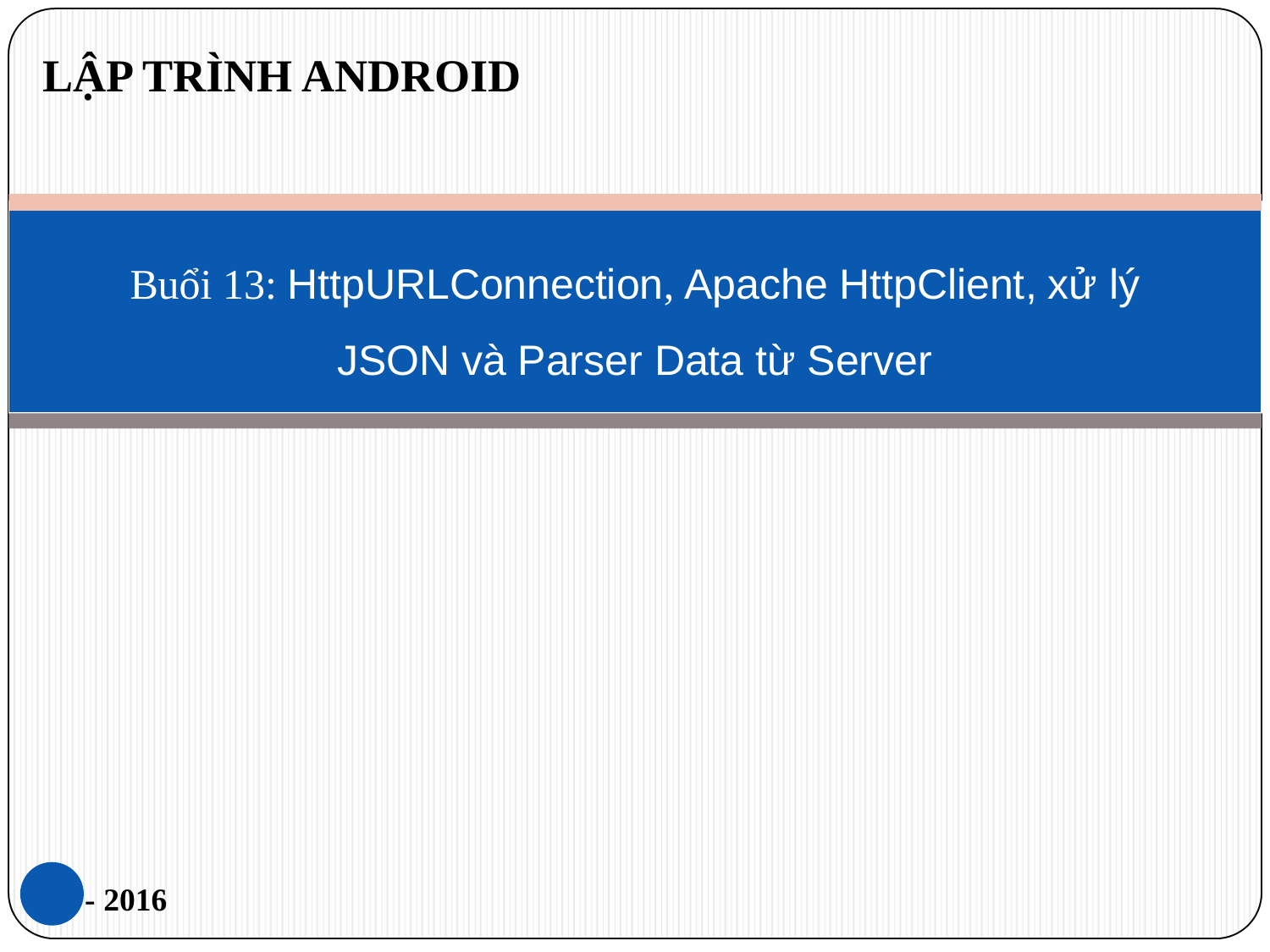

LẬP TRÌNH ANDROID
# Buổi 13: HttpURLConnection, Apache HttpClient, xử lý JSON và Parser Data từ Server

8 - 2016